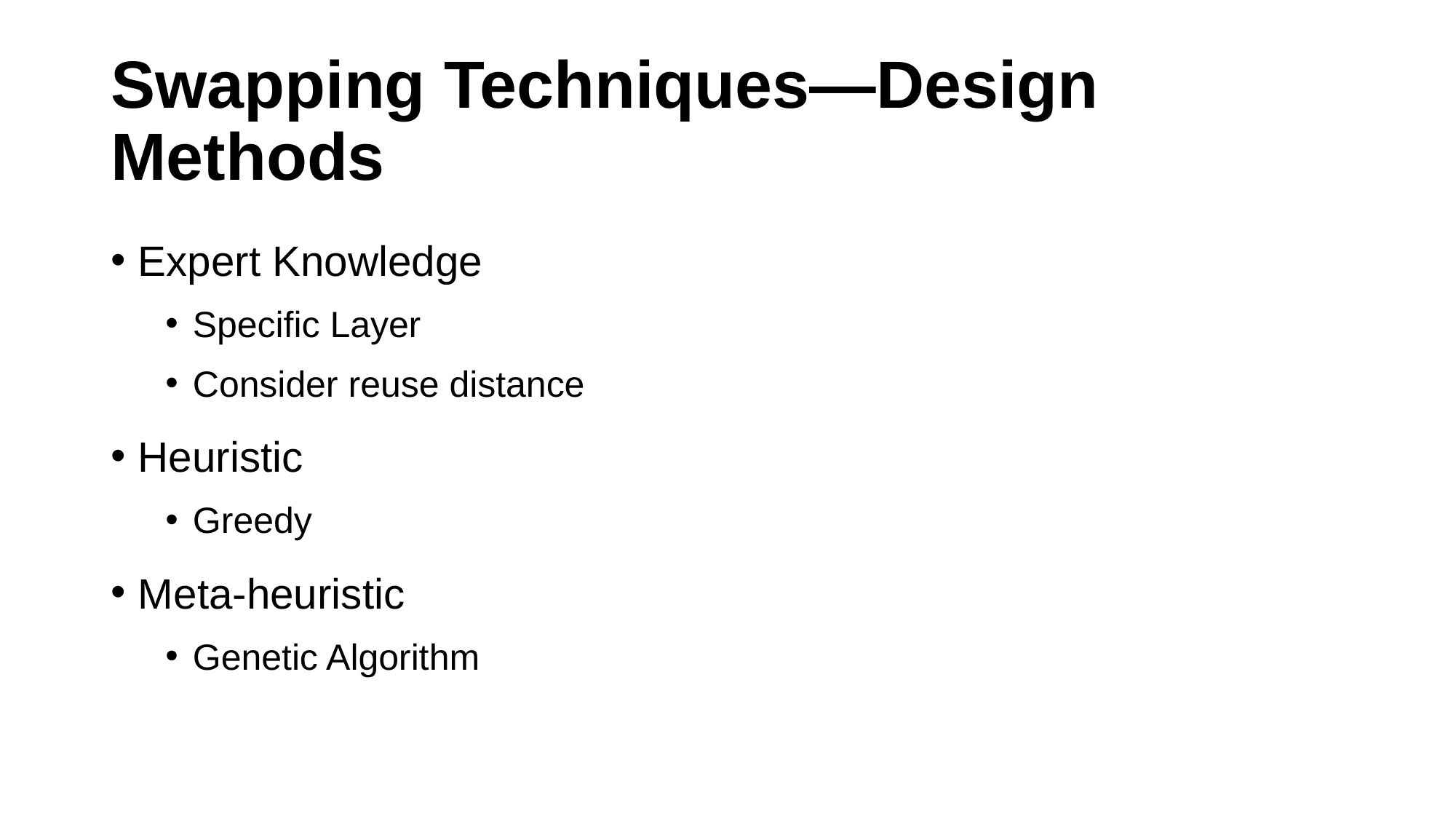

# Swapping Techniques—Design Methods
Expert Knowledge
Specific Layer
Consider reuse distance
Heuristic
Greedy
Meta-heuristic
Genetic Algorithm